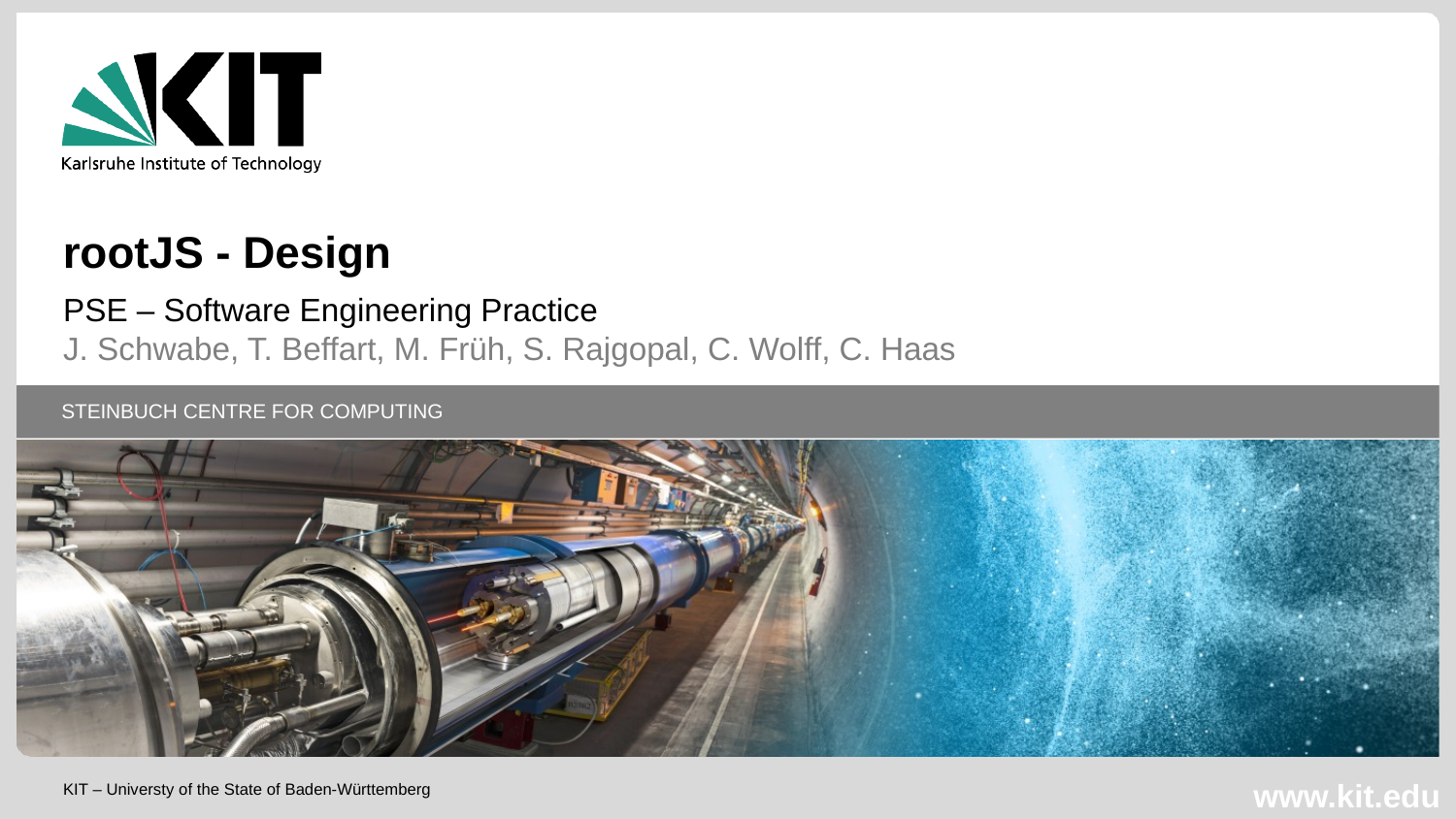

rootJS - Design
PSE – Software Engineering Practice
J. Schwabe, T. Beffart, M. Früh, S. Rajgopal, C. Wolff, C. Haas